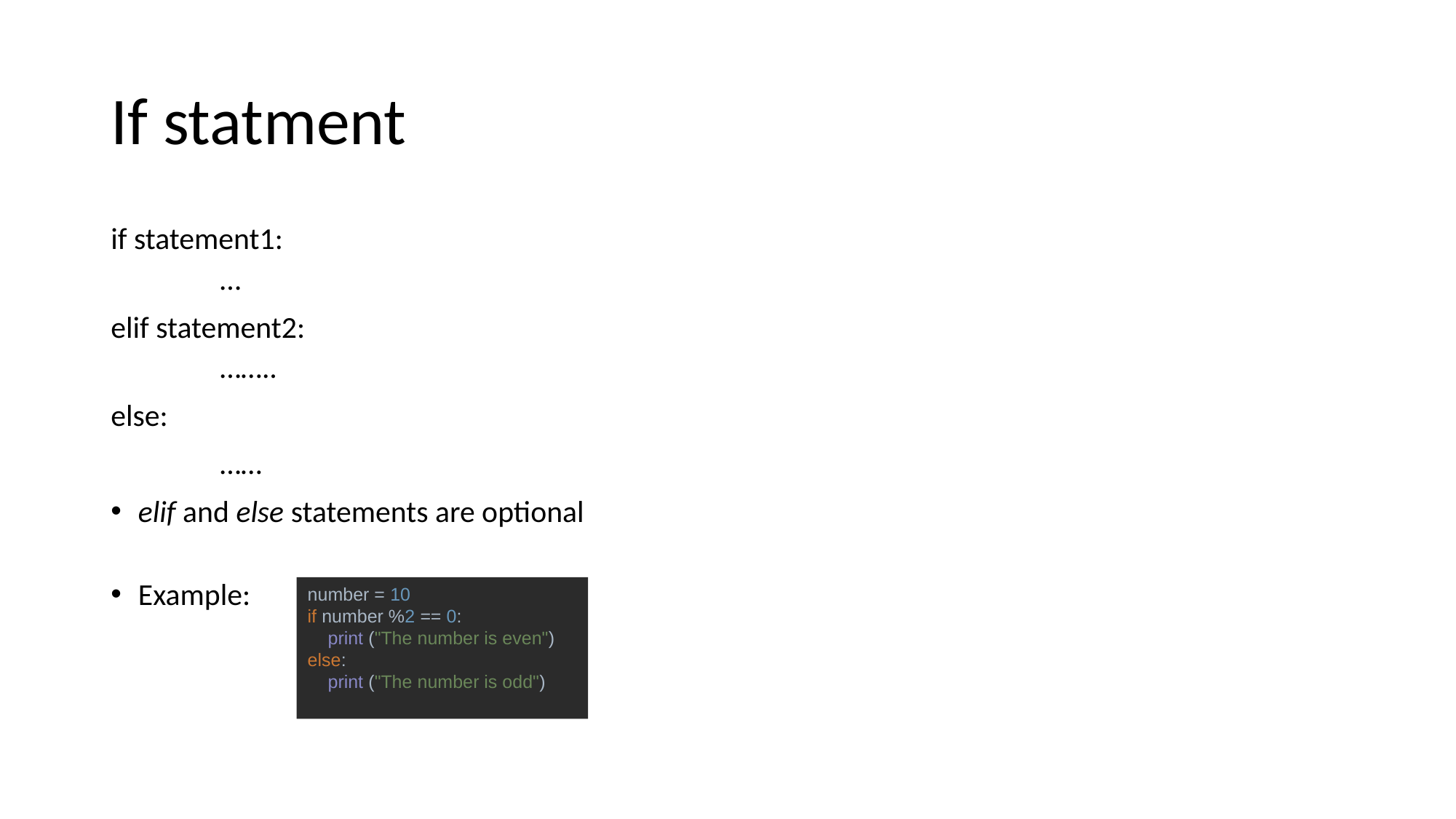

# If statment
if statement1:
	…
elif statement2:
	……..
else:
	……
elif and else statements are optional

Example:
number = 10
if number %2 == 0:
    print ("The number is even")
else:
    print ("The number is odd")